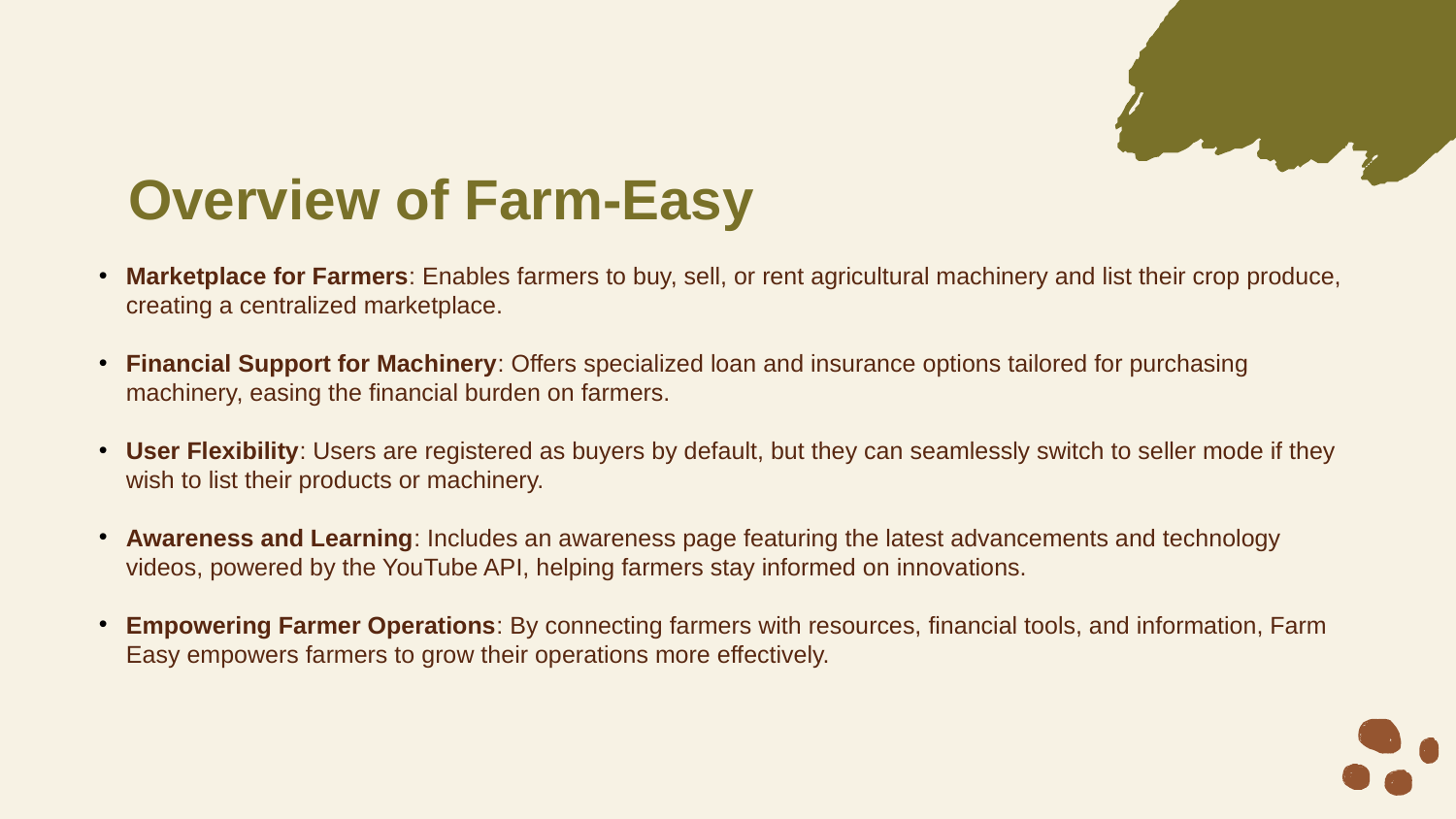

# Overview of Farm-Easy
Marketplace for Farmers: Enables farmers to buy, sell, or rent agricultural machinery and list their crop produce, creating a centralized marketplace.

Financial Support for Machinery: Offers specialized loan and insurance options tailored for purchasing machinery, easing the financial burden on farmers.

User Flexibility: Users are registered as buyers by default, but they can seamlessly switch to seller mode if they wish to list their products or machinery.

Awareness and Learning: Includes an awareness page featuring the latest advancements and technology videos, powered by the YouTube API, helping farmers stay informed on innovations.

Empowering Farmer Operations: By connecting farmers with resources, financial tools, and information, Farm Easy empowers farmers to grow their operations more effectively.